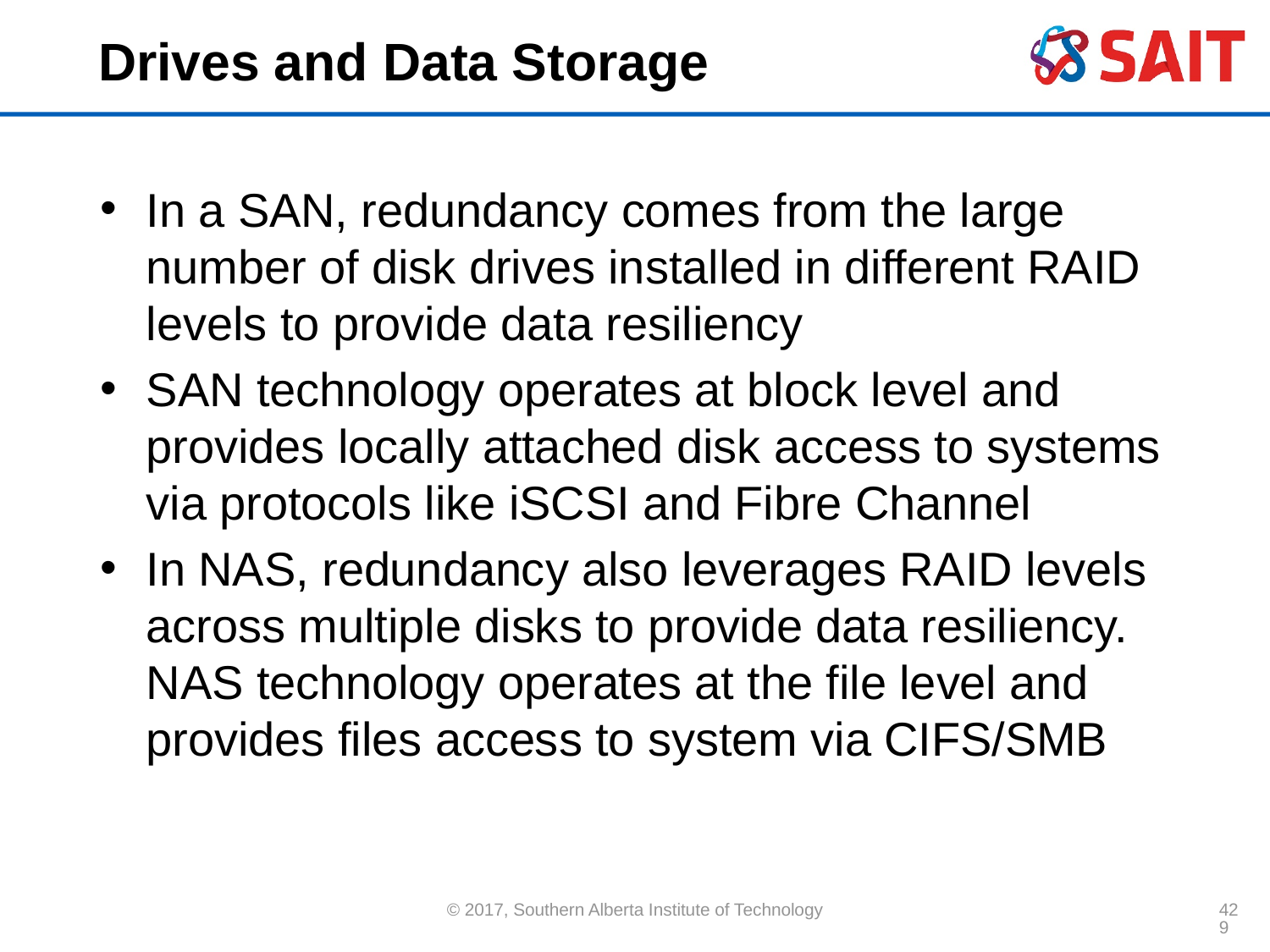

# Drives and Data Storage
In a SAN, redundancy comes from the large number of disk drives installed in different RAID levels to provide data resiliency
SAN technology operates at block level and provides locally attached disk access to systems via protocols like iSCSI and Fibre Channel
In NAS, redundancy also leverages RAID levels across multiple disks to provide data resiliency. NAS technology operates at the file level and provides files access to system via CIFS/SMB